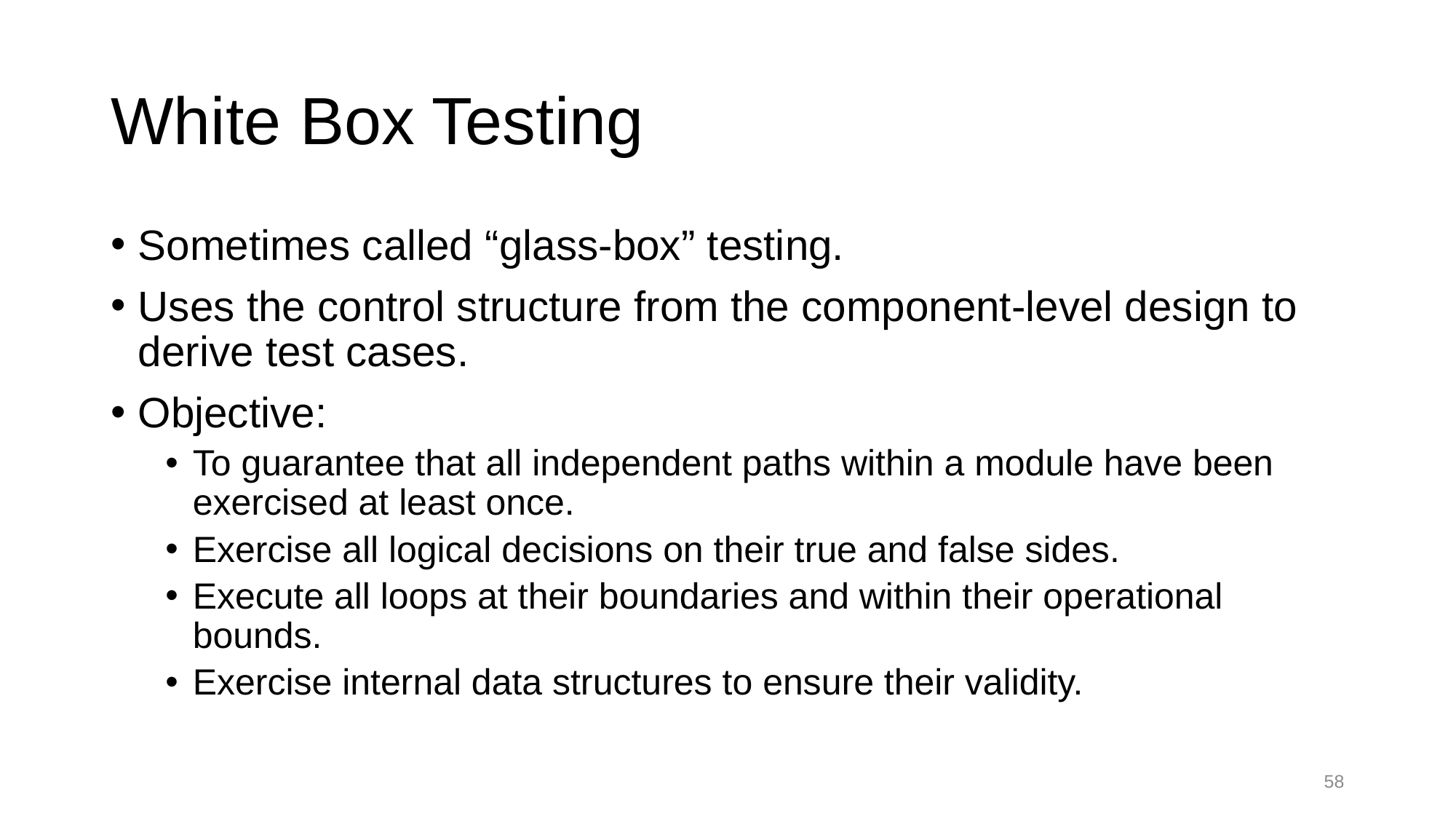

White Box Testing
Sometimes called “glass-box” testing.
Uses the control structure from the component-level design to derive test cases.
Objective:
To guarantee that all independent paths within a module have been exercised at least once.
Exercise all logical decisions on their true and false sides.
Execute all loops at their boundaries and within their operational bounds.
Exercise internal data structures to ensure their validity.
58